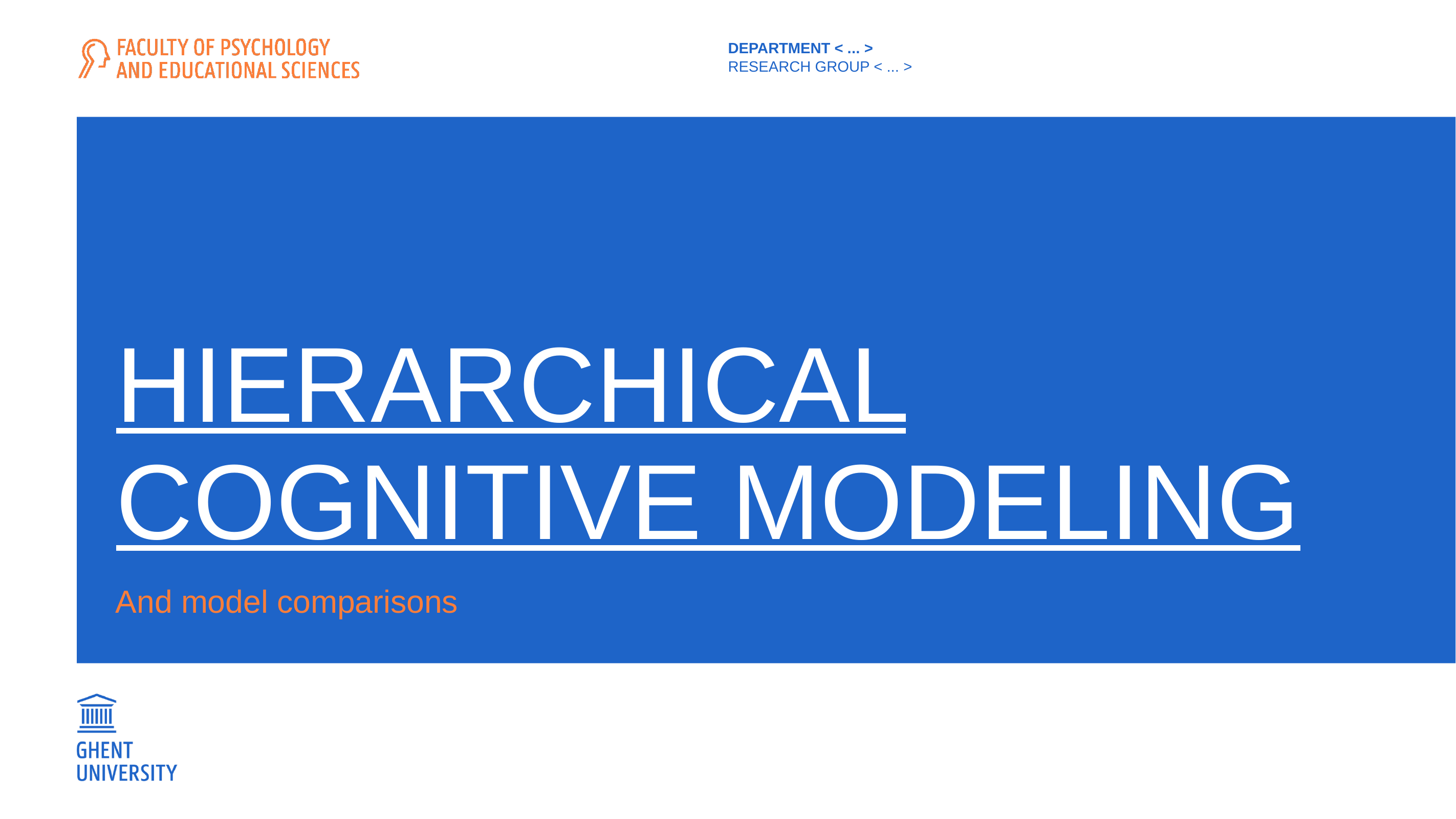

department < ... >
research group < ... >
# Hierarchical cognitive modeling
And model comparisons